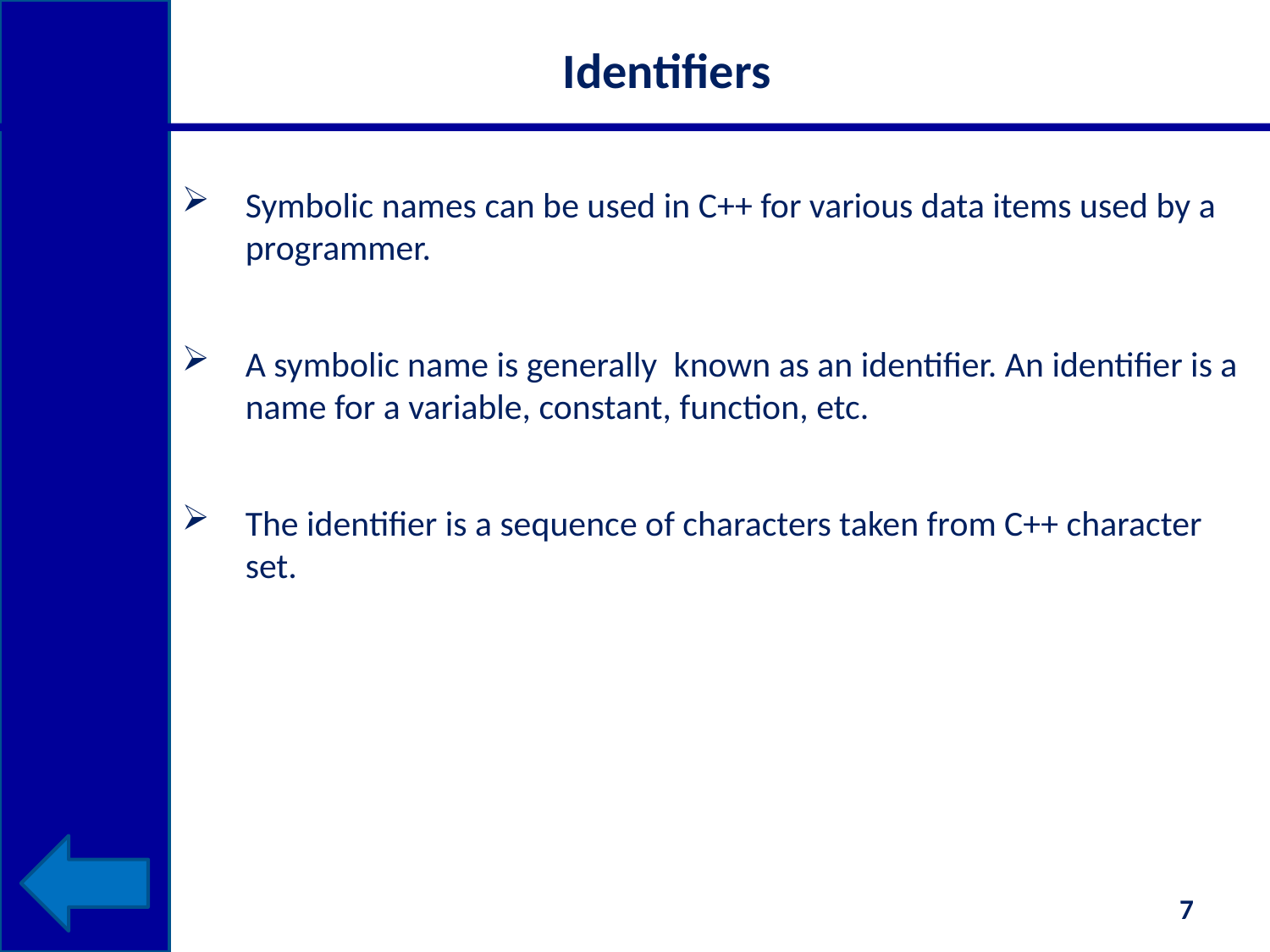

# Identifiers

Symbolic names can be used in C++ for various data items used by a programmer.

A symbolic name is generally  known as an identifier. An identifier is a name for a variable, constant, function, etc.

The identifier is a sequence of characters taken from C++ character set.

7